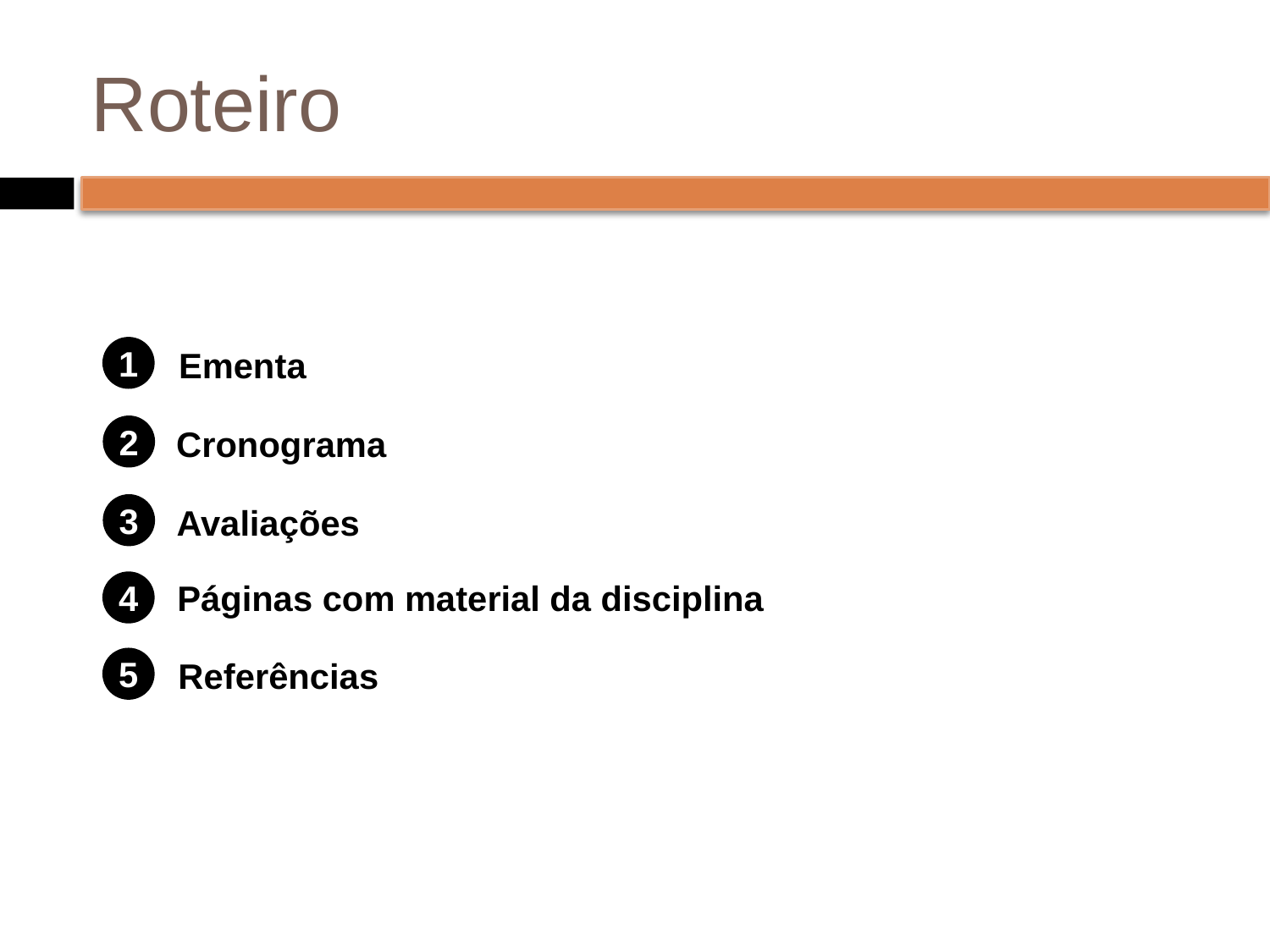

# Roteiro
1

Ementa
Cronograma
2

Avaliações
3

Páginas com material da disciplina
4

5

Referências
15